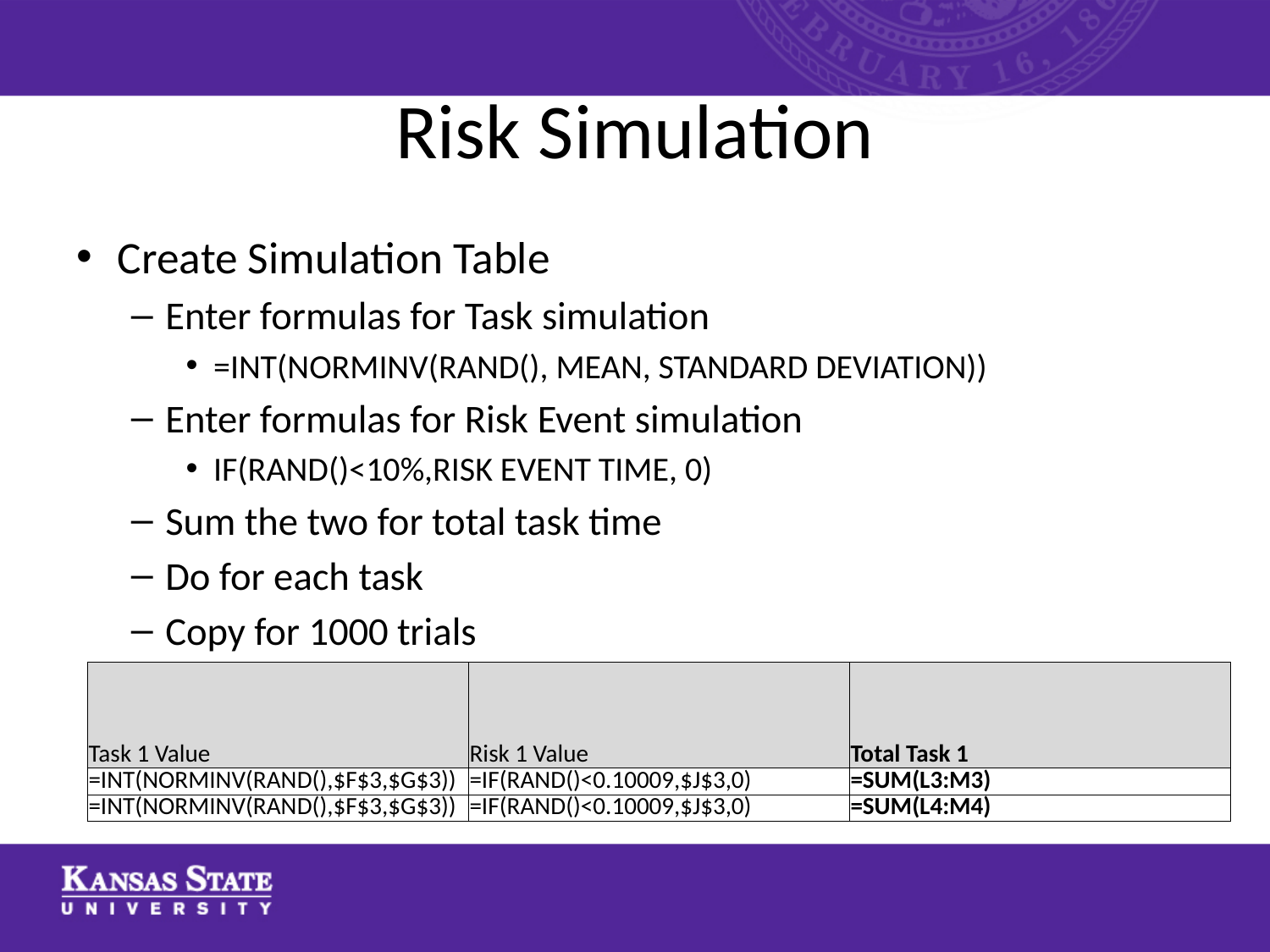

# Risk Simulation
Create Simulation Table
Enter formulas for Task simulation
=INT(NORMINV(RAND(), MEAN, STANDARD DEVIATION))
Enter formulas for Risk Event simulation
IF(RAND()<10%,RISK EVENT TIME, 0)
Sum the two for total task time
Do for each task
Copy for 1000 trials
| Task 1 Value | Risk 1 Value | Total Task 1 |
| --- | --- | --- |
| =INT(NORMINV(RAND(),$F$3,$G$3)) | =IF(RAND()<0.10009,$J$3,0) | =SUM(L3:M3) |
| =INT(NORMINV(RAND(),$F$3,$G$3)) | =IF(RAND()<0.10009,$J$3,0) | =SUM(L4:M4) |